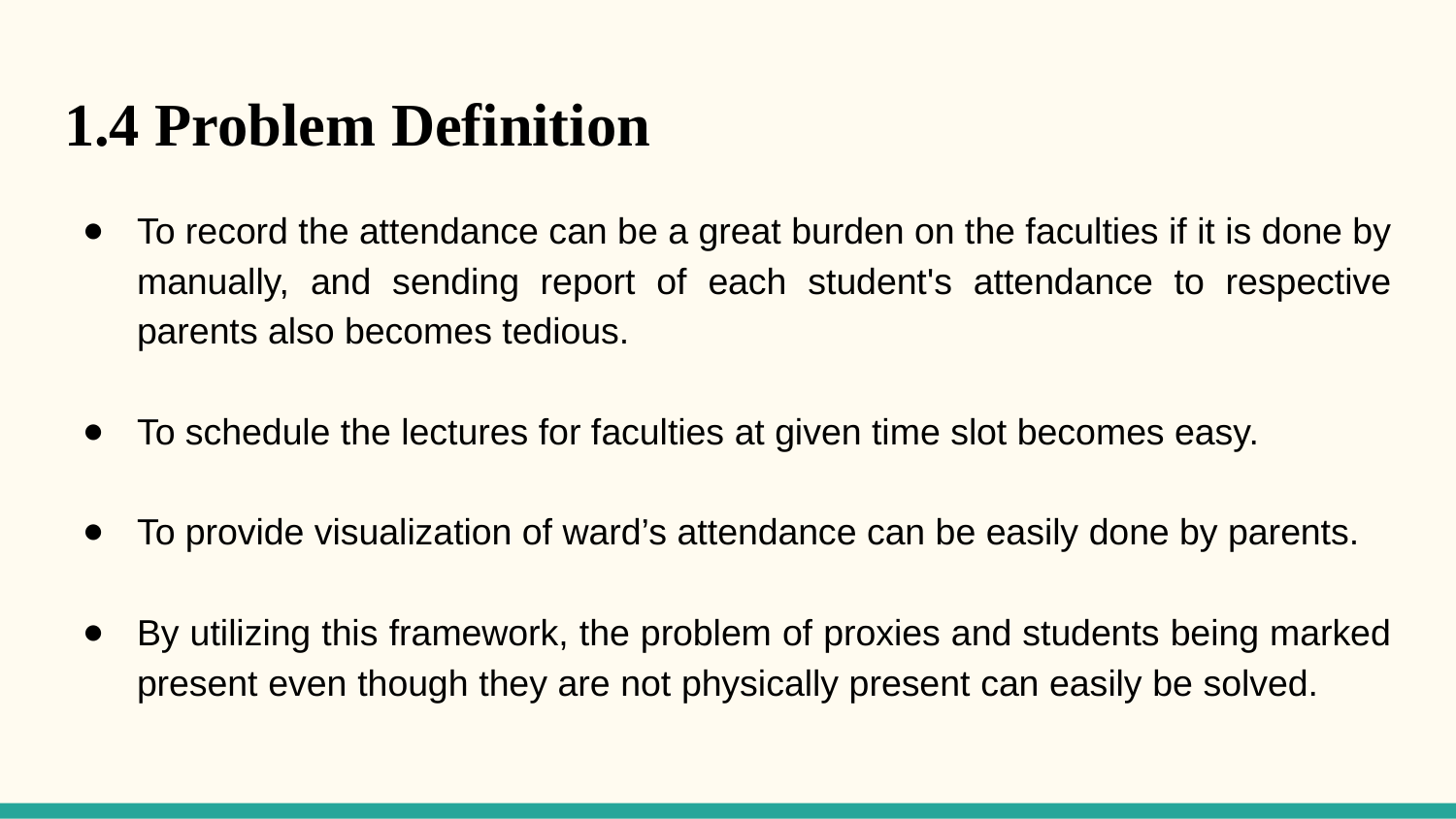

# 1.4 Problem Definition
To record the attendance can be a great burden on the faculties if it is done by manually, and sending report of each student's attendance to respective parents also becomes tedious.

To schedule the lectures for faculties at given time slot becomes easy.

To provide visualization of ward’s attendance can be easily done by parents.

By utilizing this framework, the problem of proxies and students being marked present even though they are not physically present can easily be solved.